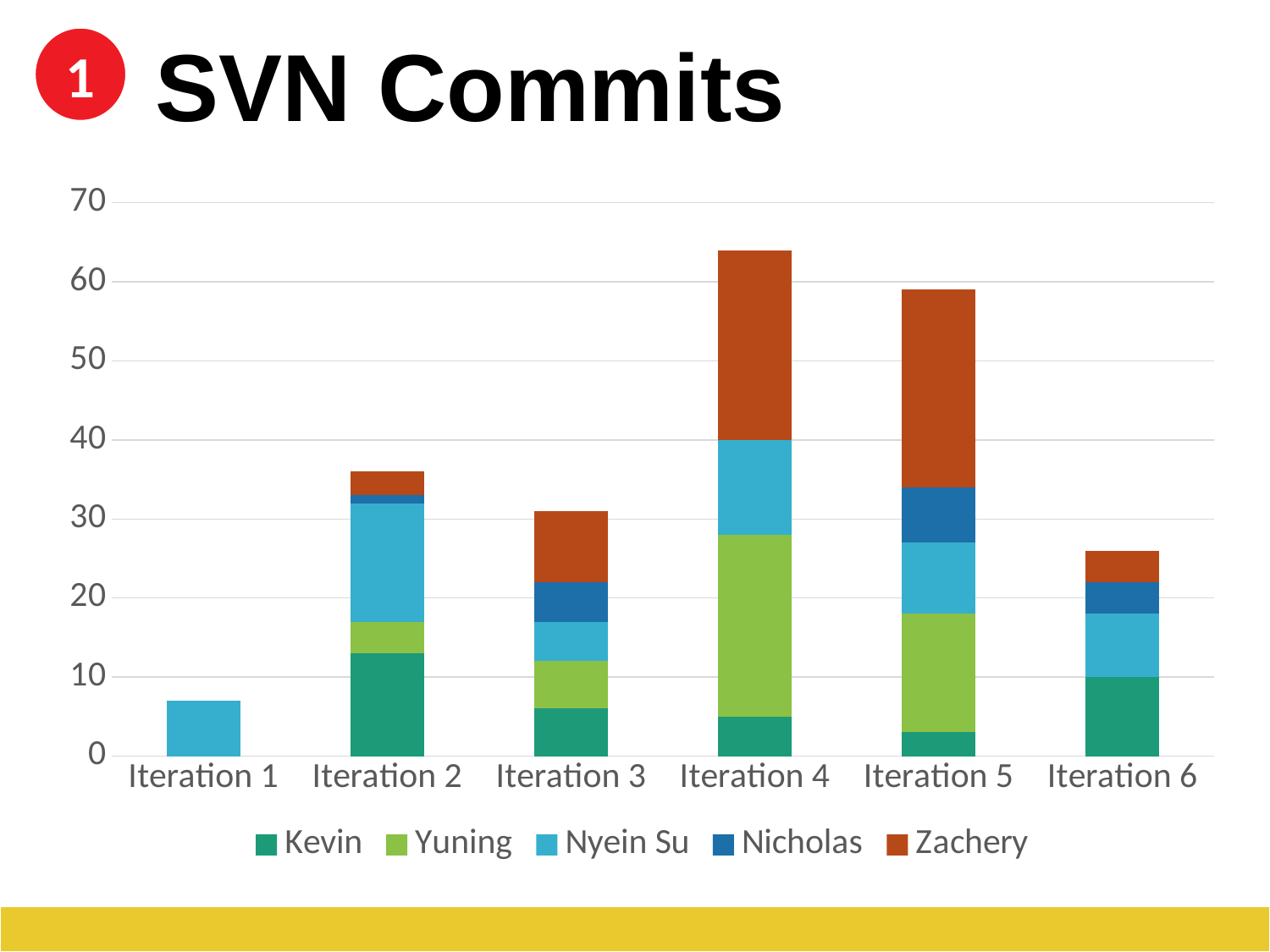

SVN Commits
1

### Chart

| Category | Kevin | Yuning | Nyein Su | Nicholas | Zachery |
|---|---|---|---|---|---|
| Iteration 1 | 0.0 | 0.0 | 7.0 | 0.0 | 0.0 |
| Iteration 2 | 13.0 | 4.0 | 15.0 | 1.0 | 3.0 |
| Iteration 3 | 6.0 | 6.0 | 5.0 | 5.0 | 9.0 |
| Iteration 4 | 5.0 | 23.0 | 12.0 | 0.0 | 24.0 |
| Iteration 5 | 3.0 | 15.0 | 9.0 | 7.0 | 25.0 |
| Iteration 6 | 10.0 | None | 8.0 | 4.0 | 4.0 |